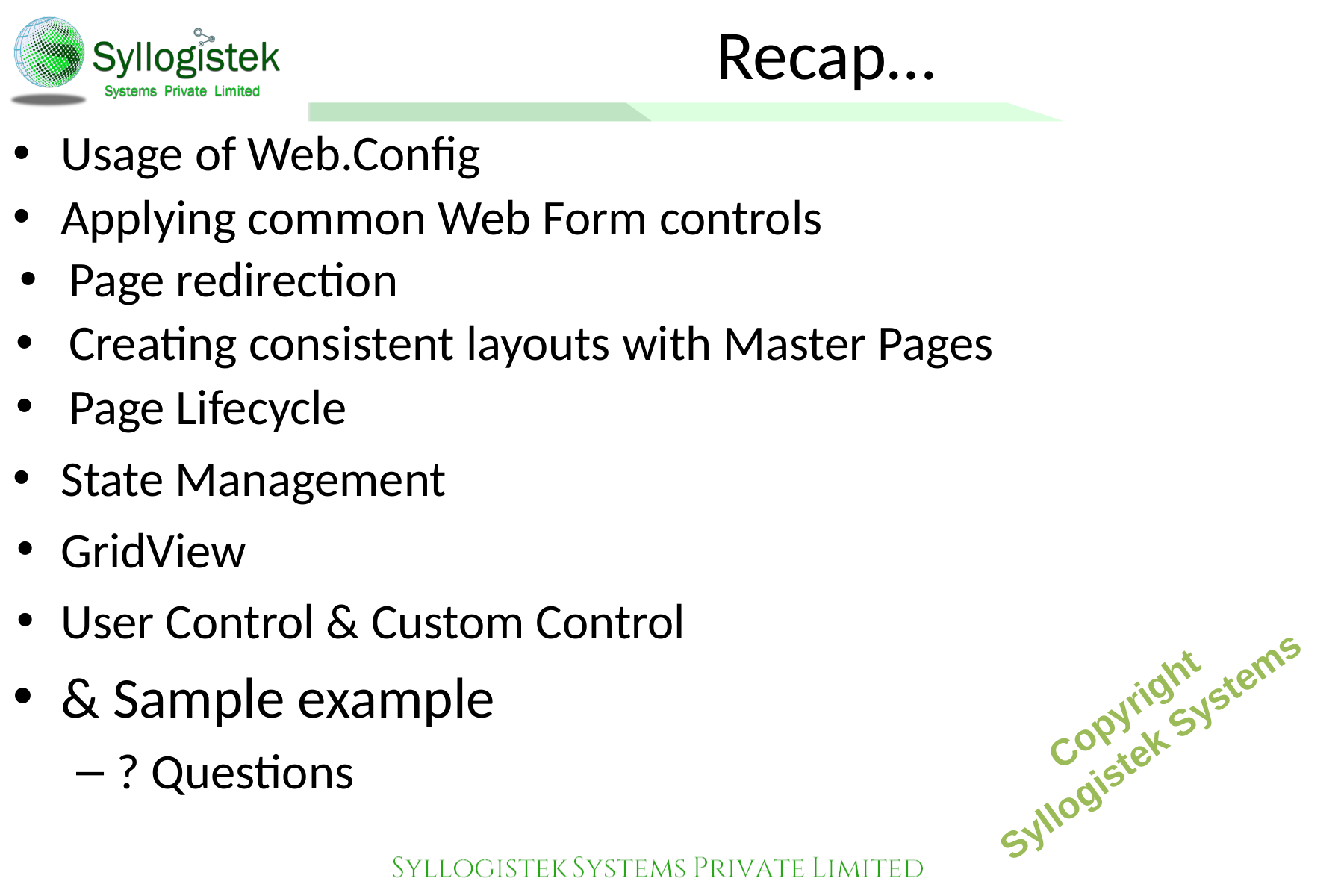

# Recap…
Usage of Web.Config
Applying common Web Form controls
Page redirection
Creating consistent layouts with Master Pages
Page Lifecycle
State Management
GridView
User Control & Custom Control
& Sample example
? Questions